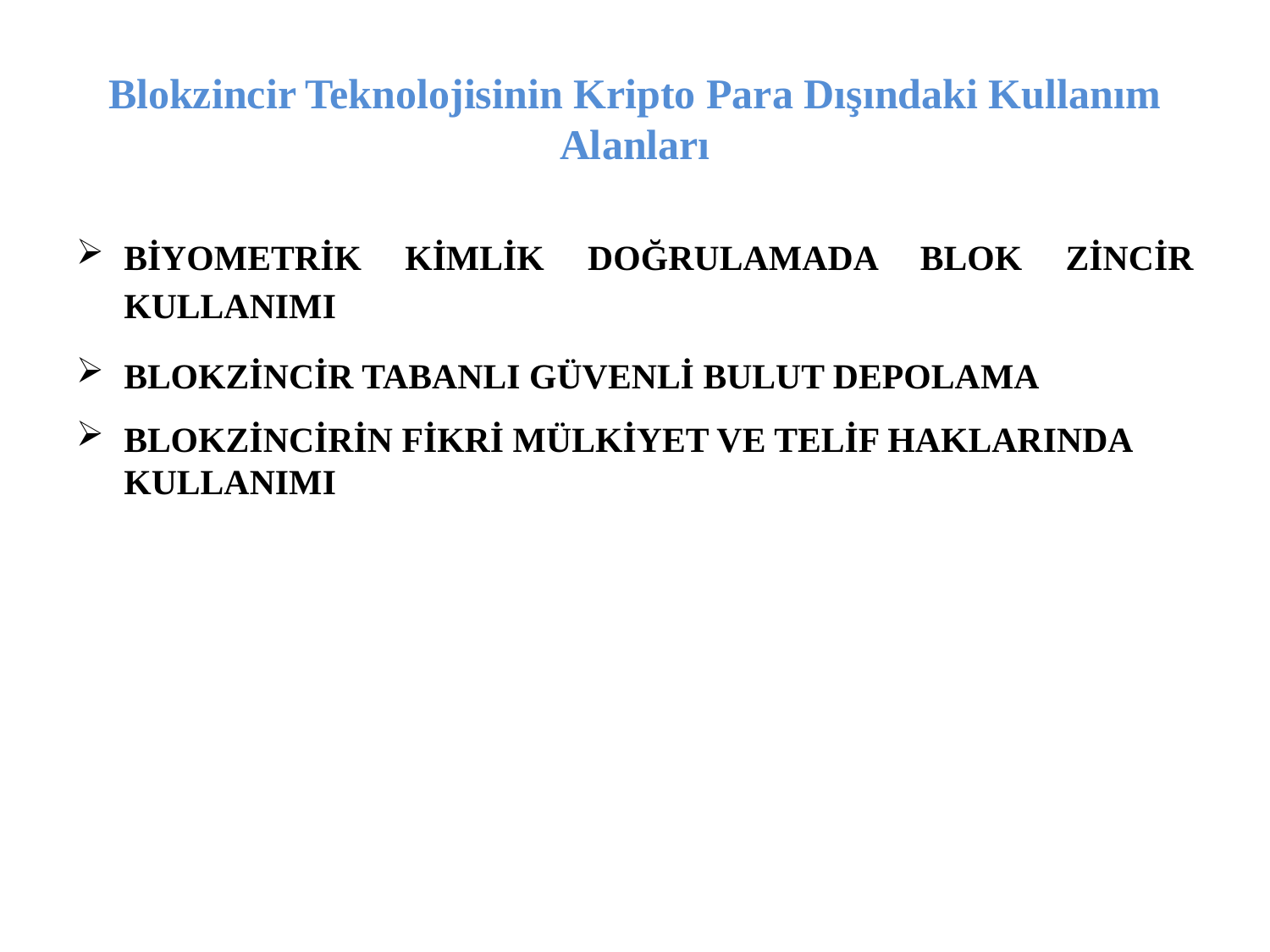

# Blokzincir Teknolojisinin Kripto Para Dışındaki Kullanım Alanları
BİYOMETRİK KİMLİK DOĞRULAMADA BLOK ZİNCİR KULLANIMI
BLOKZİNCİR TABANLI GÜVENLİ BULUT DEPOLAMA
BLOKZİNCİRİN FİKRİ MÜLKİYET VE TELİF HAKLARINDA KULLANIMI